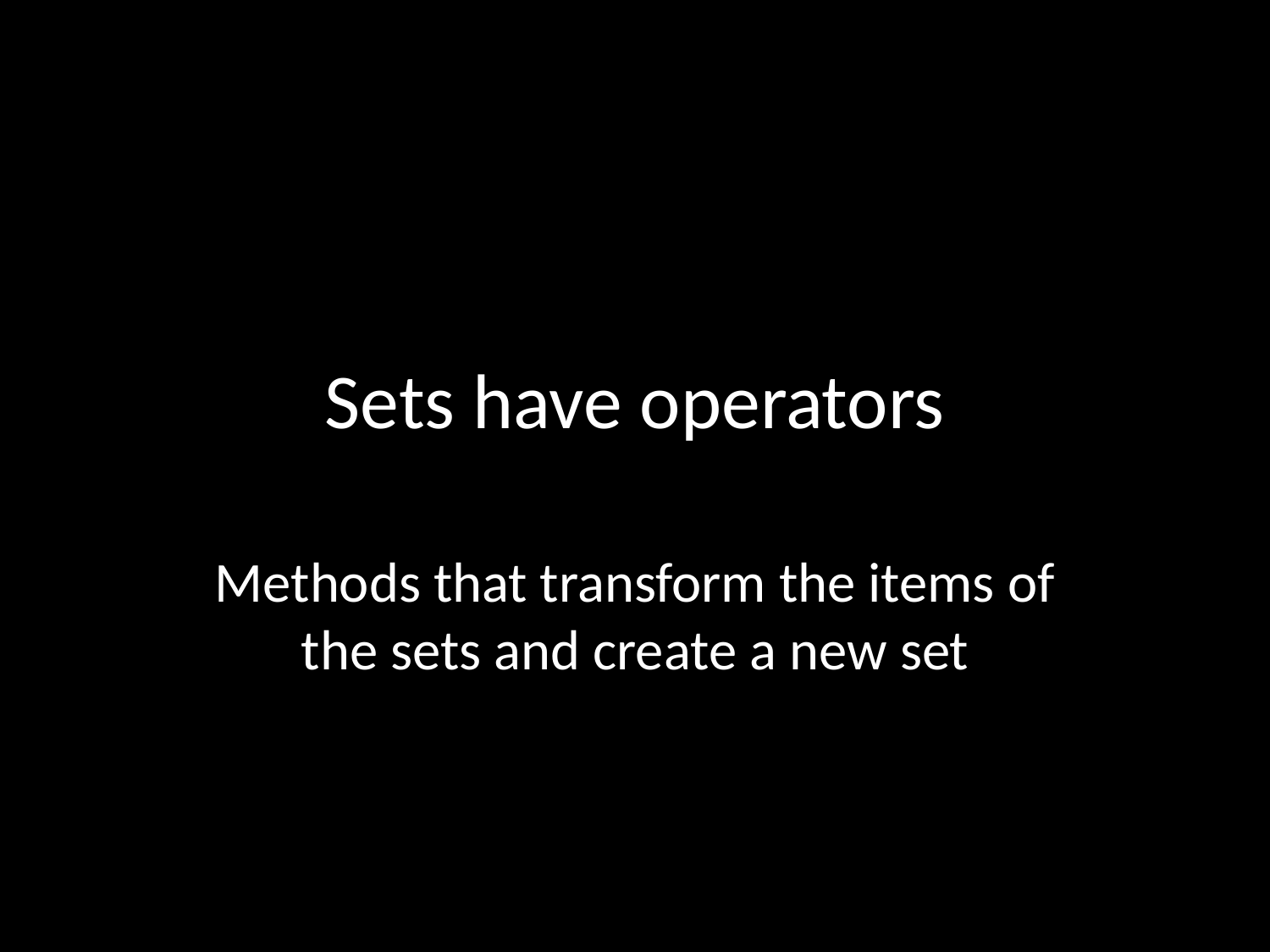

# Sets have operators
Methods that transform the items of the sets and create a new set